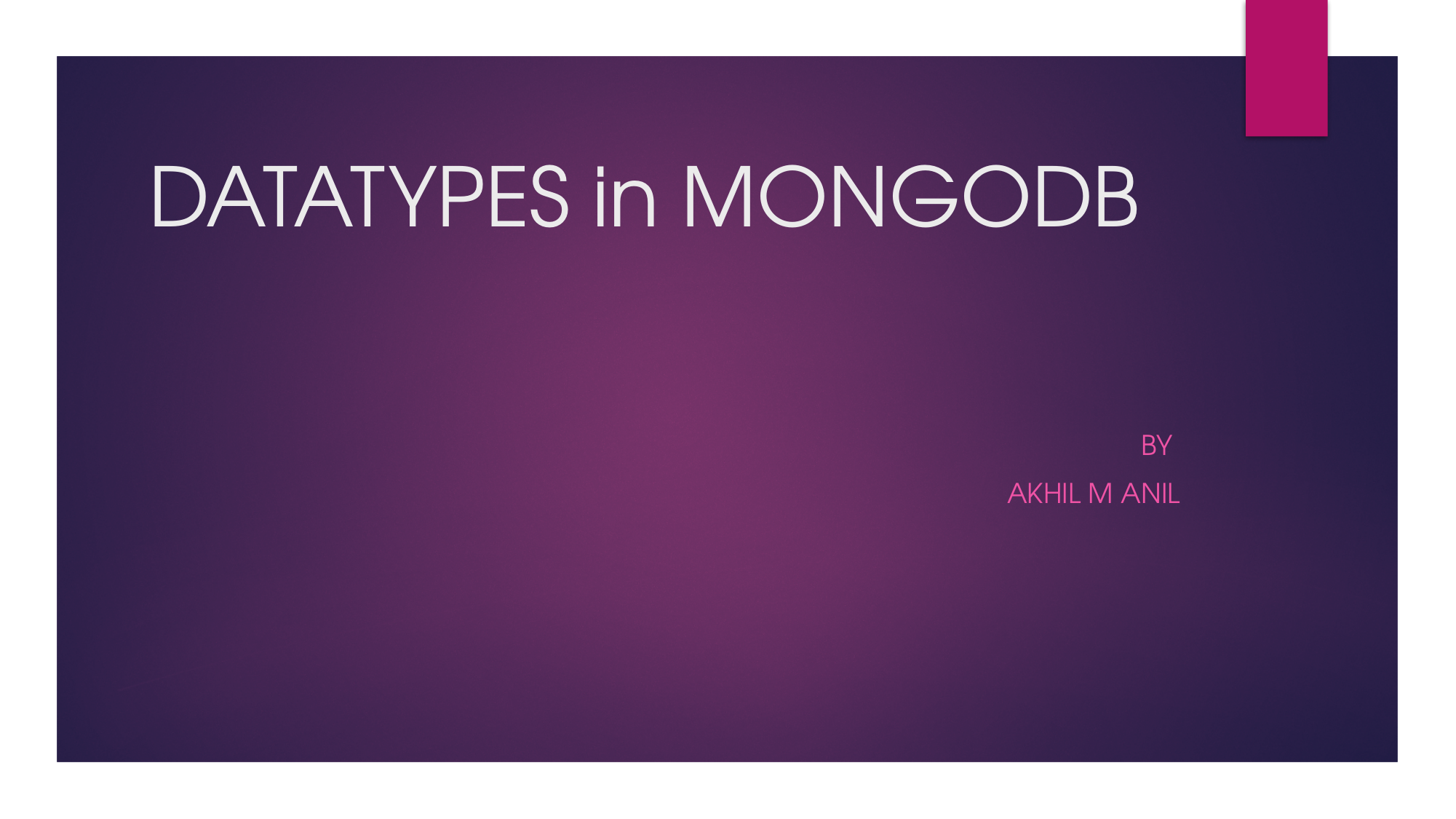

# DATATYPES in MONGODB
By
Akhil m anil